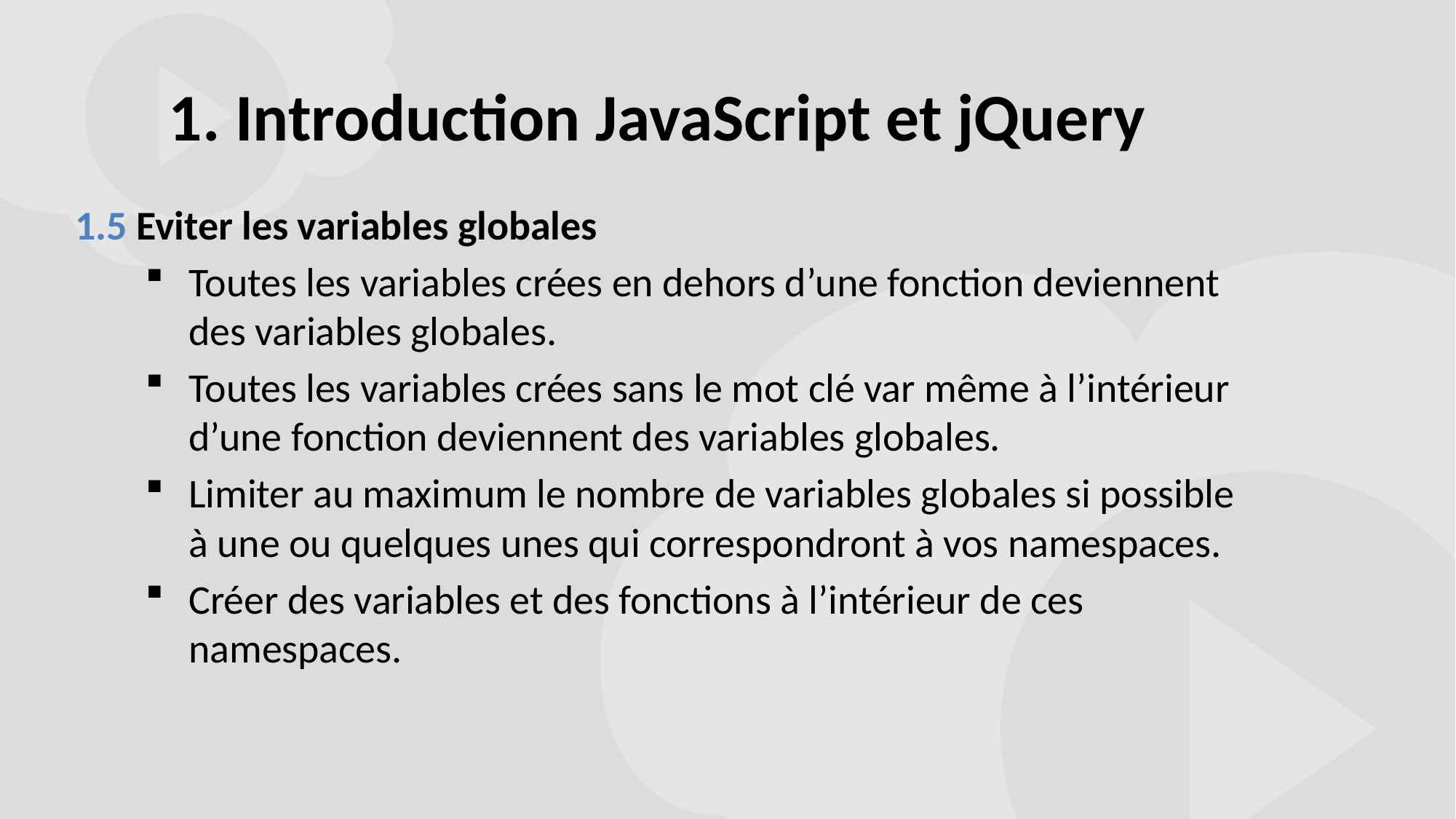

# 1. Introduction JavaScript et jQuery
1.5 Eviter les variables globales
Toutes les variables crées en dehors d’une fonction deviennent des variables globales.
Toutes les variables crées sans le mot clé var même à l’intérieur d’une fonction deviennent des variables globales.
Limiter au maximum le nombre de variables globales si possible à une ou quelques unes qui correspondront à vos namespaces.
Créer des variables et des fonctions à l’intérieur de ces namespaces.